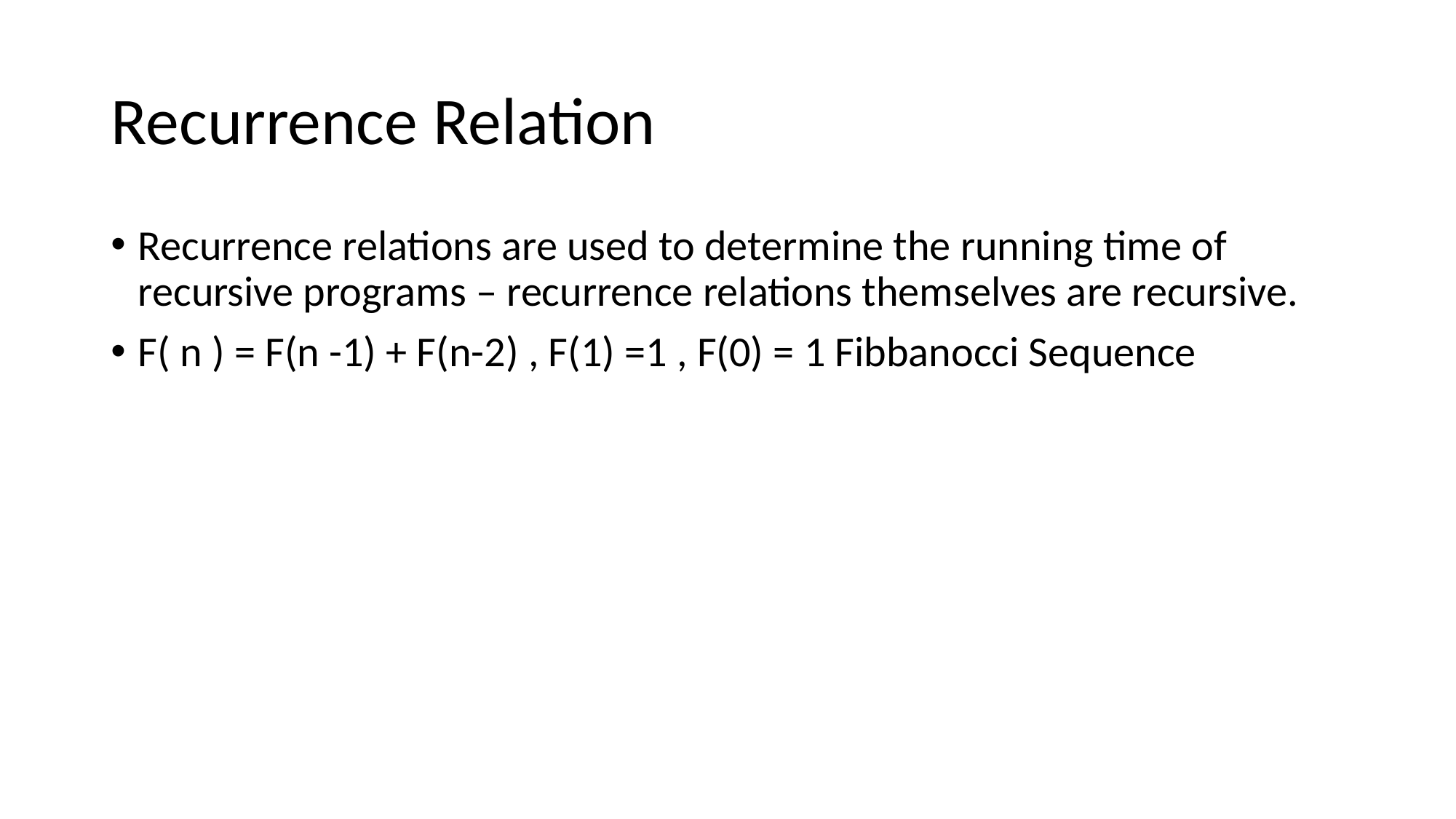

# Recurrence Relation
Recurrence relations are used to determine the running time of recursive programs – recurrence relations themselves are recursive.
F( n ) = F(n -1) + F(n-2) , F(1) =1 , F(0) = 1 Fibbanocci Sequence